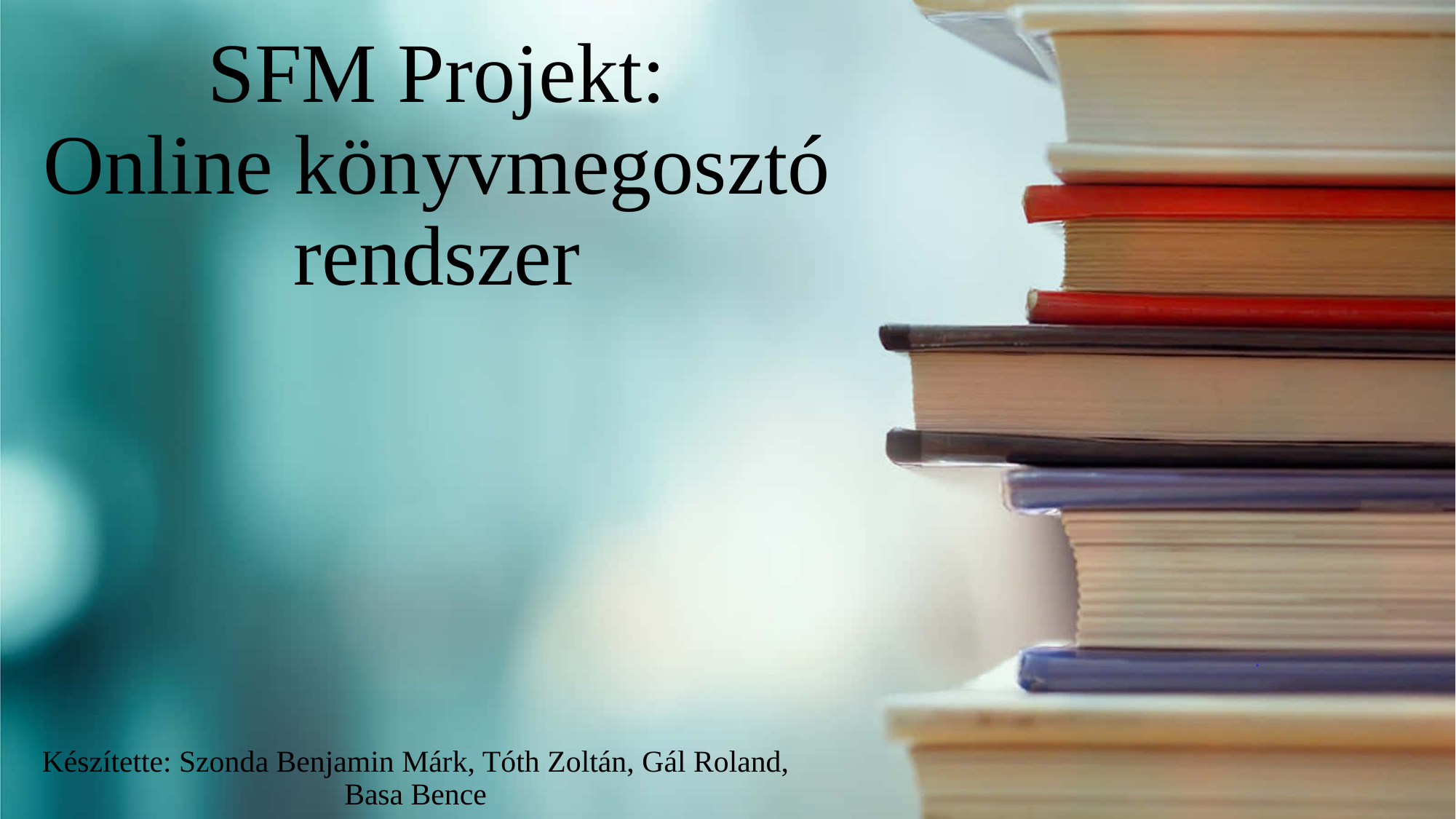

# SFM Projekt: Online könyvmegosztó rendszer
Készítette: Szonda Benjamin Márk, Tóth Zoltán, Gál Roland, Basa Bence